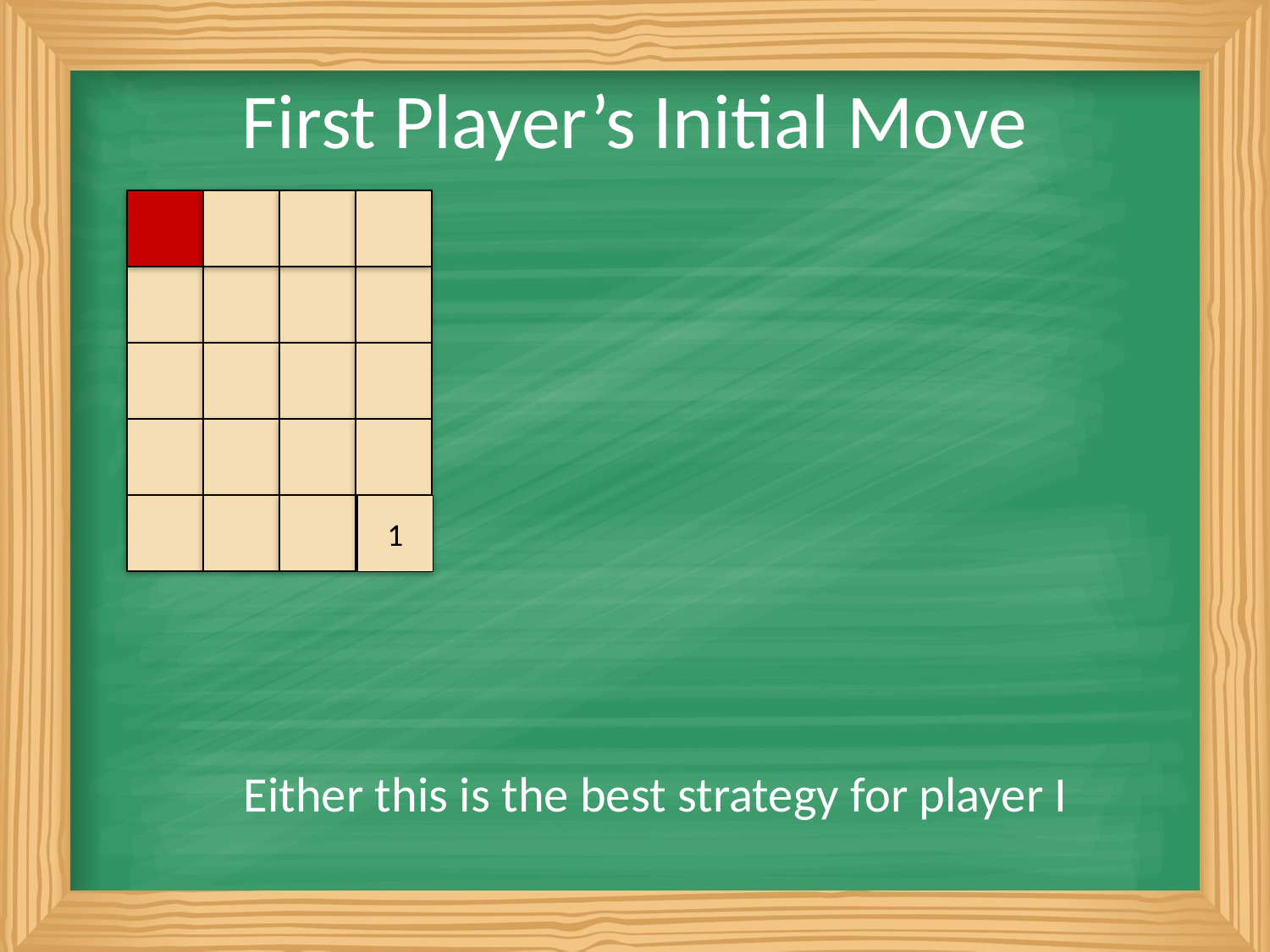

# First Player’s Initial Move

1
Either this is the best strategy for player I